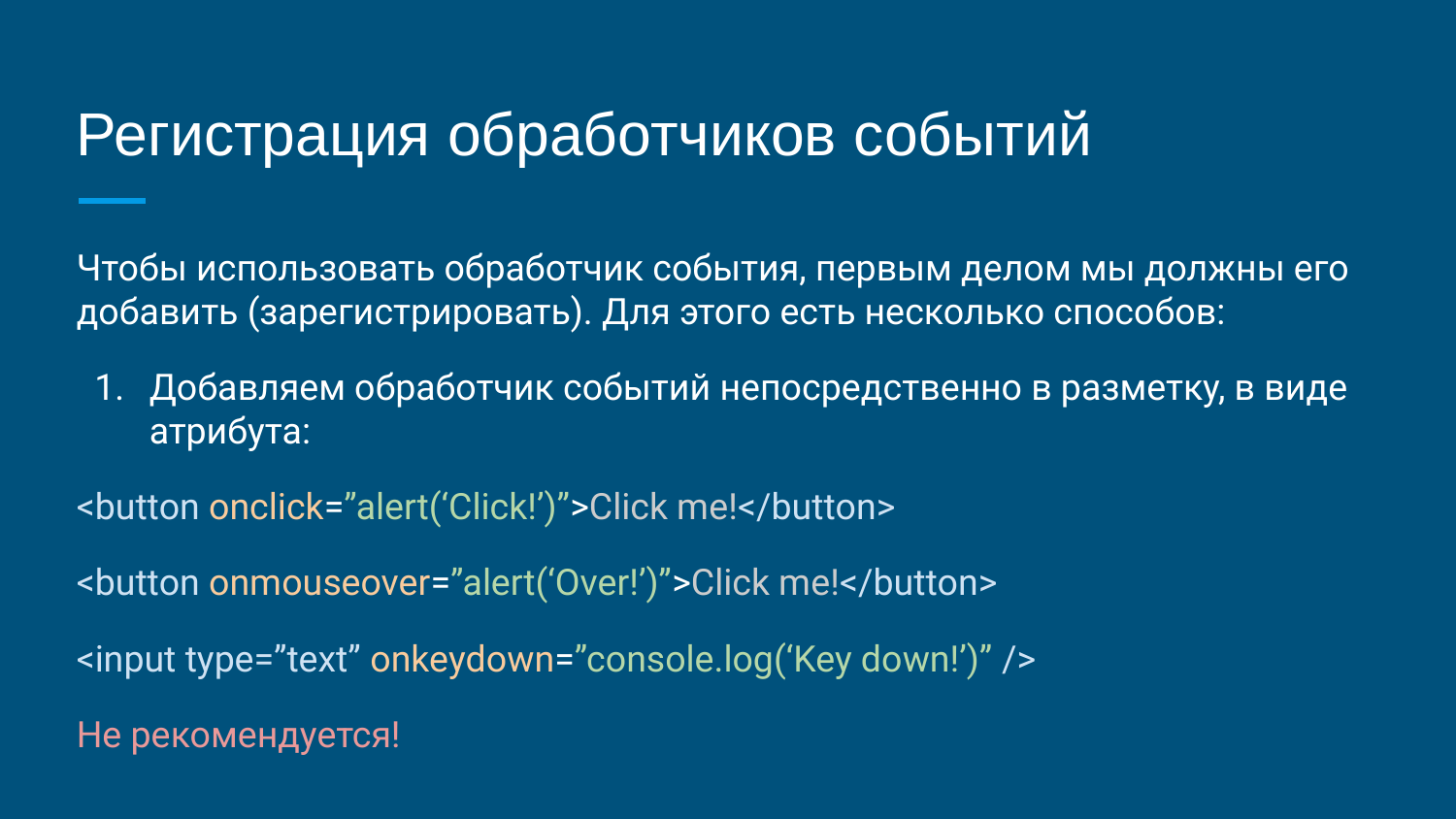

# Регистрация обработчиков событий
Чтобы использовать обработчик события, первым делом мы должны его добавить (зарегистрировать). Для этого есть несколько способов:
Добавляем обработчик событий непосредственно в разметку, в виде атрибута:
<button onclick=”alert(‘Click!’)”>Click me!</button>
<button onmouseover=”alert(‘Over!’)”>Click me!</button>
<input type=”text” onkeydown=”console.log(‘Key down!’)” />
Не рекомендуется!